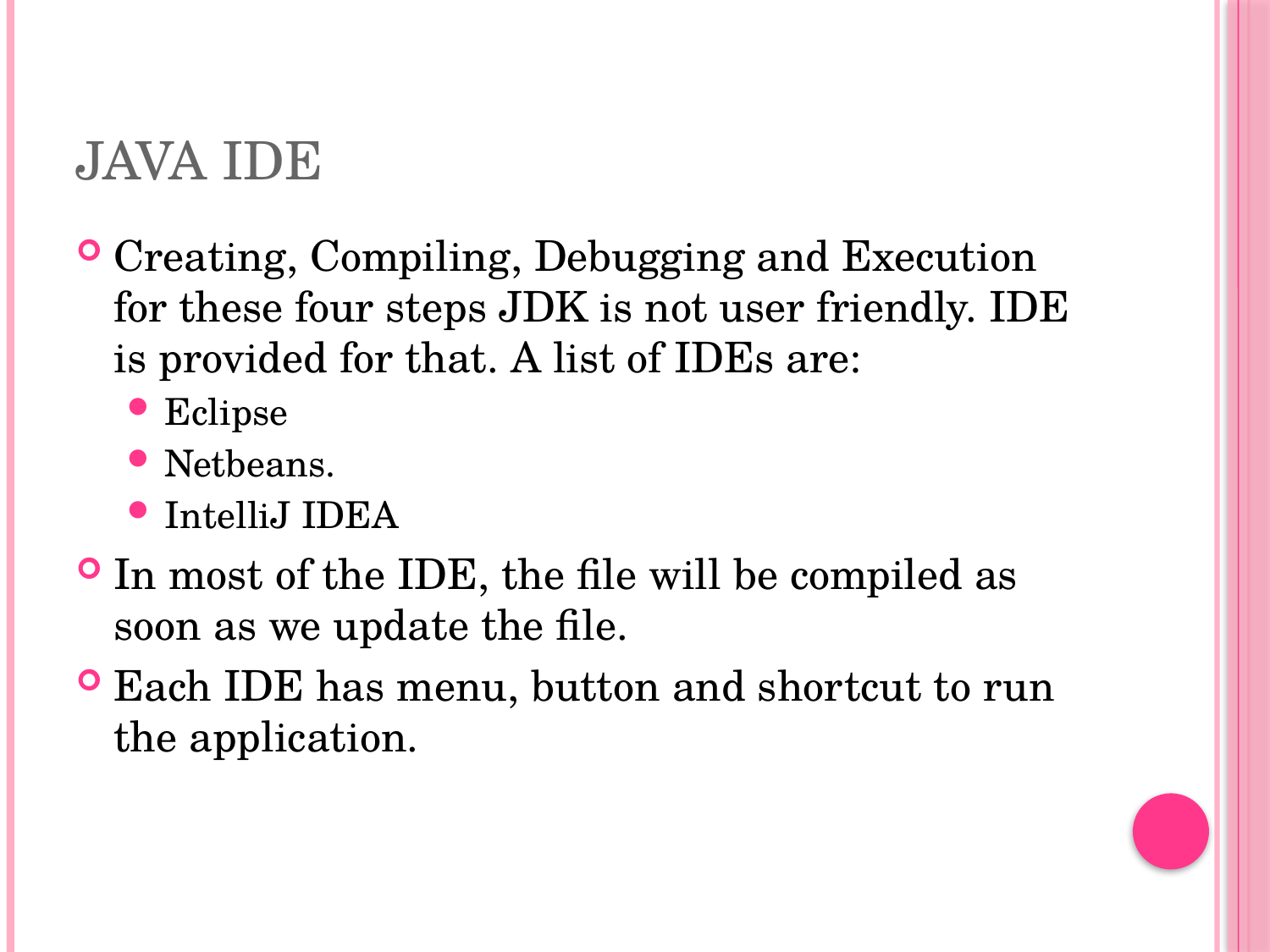

# JAVA IDE
Creating, Compiling, Debugging and Execution for these four steps JDK is not user friendly. IDE is provided for that. A list of IDEs are:
Eclipse
Netbeans.
IntelliJ IDEA
In most of the IDE, the file will be compiled as soon as we update the file.
Each IDE has menu, button and shortcut to run the application.